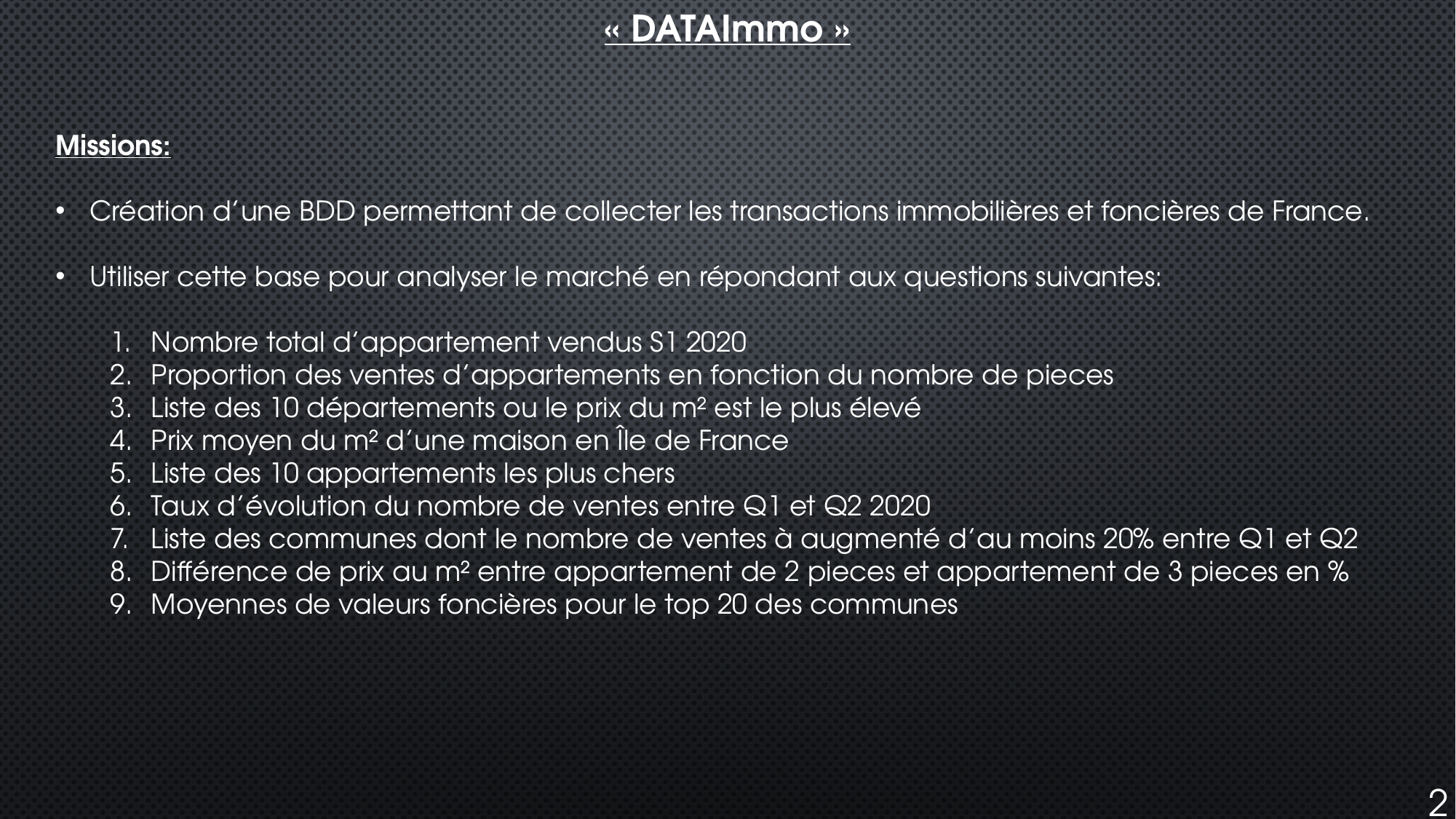

« DATAImmo »
Missions:

Création d’une BDD permettant de collecter les transactions immobilières et foncières de France.

Utiliser cette base pour analyser le marché en répondant aux questions suivantes:

Nombre total d’appartement vendus S1 2020
Proportion des ventes d’appartements en fonction du nombre de pieces
Liste des 10 départements ou le prix du m² est le plus élevé
Prix moyen du m² d’une maison en Île de France
Liste des 10 appartements les plus chers
Taux d’évolution du nombre de ventes entre Q1 et Q2 2020
Liste des communes dont le nombre de ventes à augmenté d’au moins 20% entre Q1 et Q2
Différence de prix au m² entre appartement de 2 pieces et appartement de 3 pieces en %
Moyennes de valeurs foncières pour le top 20 des communes

2